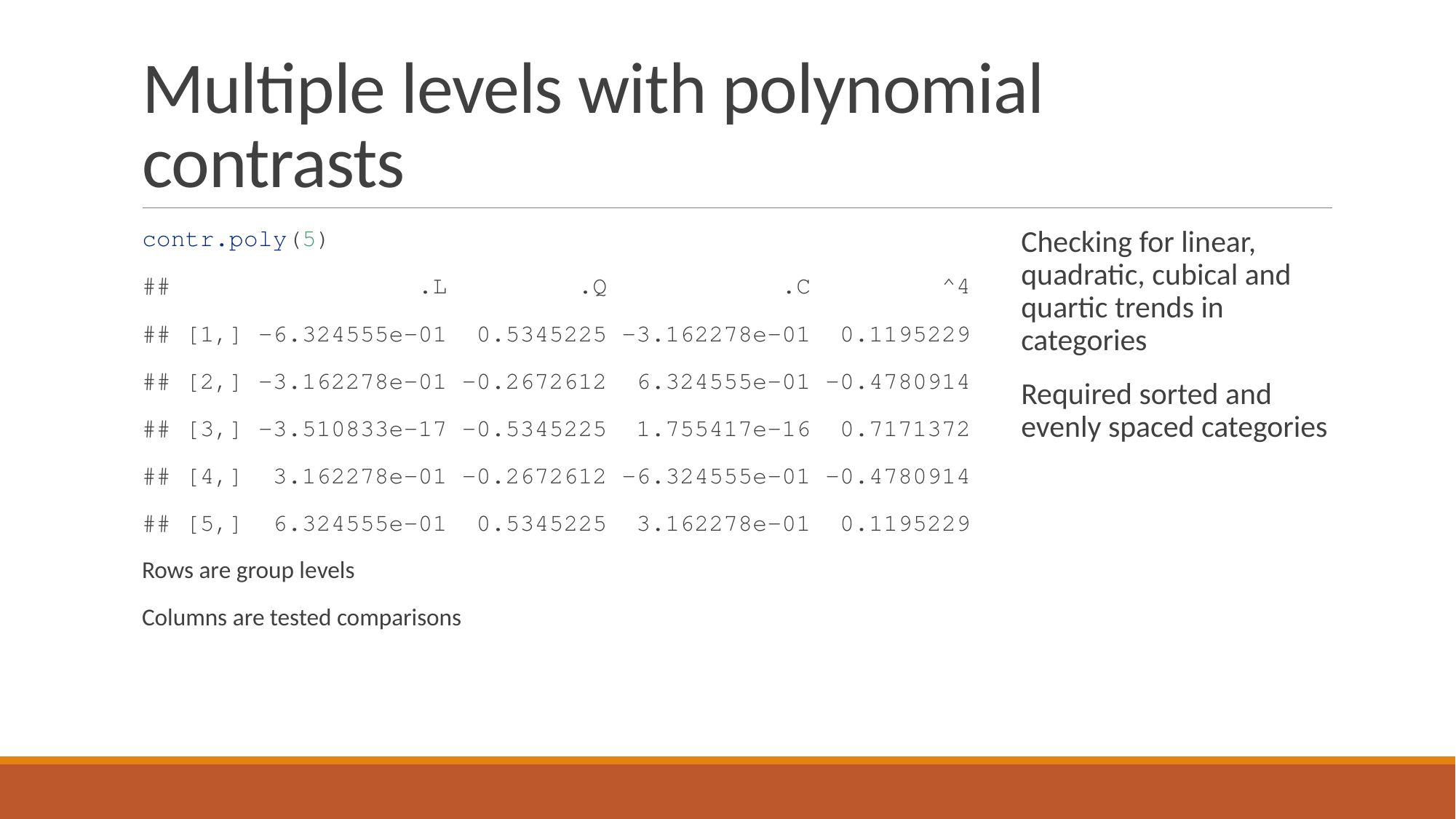

# Multiple levels with polynomial contrasts
contr.poly(5)
##                 .L         .Q            .C         ^4
## [1,] -6.324555e-01  0.5345225 -3.162278e-01  0.1195229
## [2,] -3.162278e-01 -0.2672612  6.324555e-01 -0.4780914
## [3,] -3.510833e-17 -0.5345225  1.755417e-16  0.7171372
## [4,]  3.162278e-01 -0.2672612 -6.324555e-01 -0.4780914
## [5,]  6.324555e-01  0.5345225  3.162278e-01  0.1195229
Rows are group levels
Columns are tested comparisons

Checking for linear, quadratic, cubical and quartic trends in categories
Required sorted and evenly spaced categories